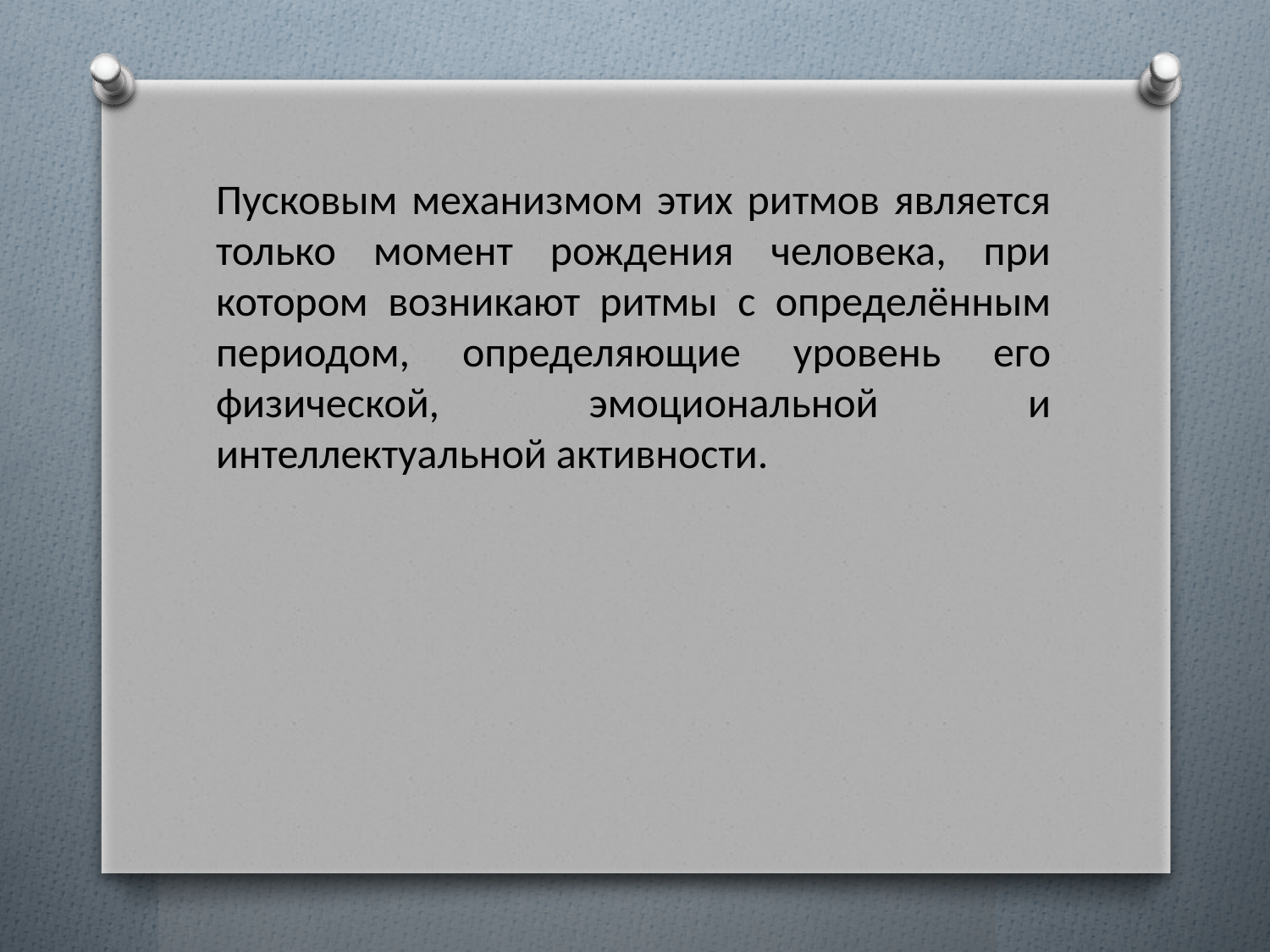

Пусковым механизмом этих ритмов является только момент рождения человека, при котором возникают ритмы с определённым периодом, определяющие уровень его физической, эмоциональной и интеллектуальной активности.